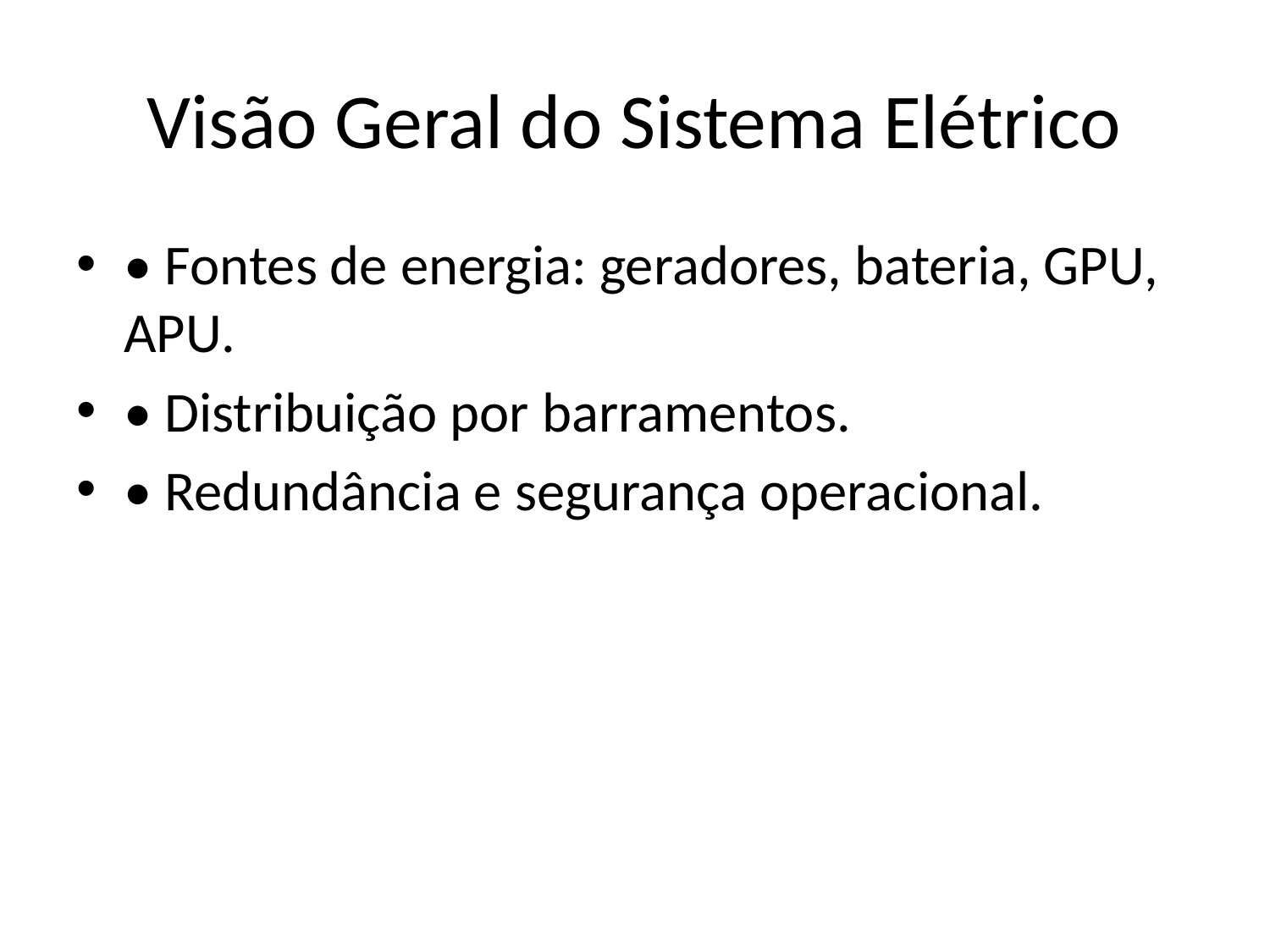

# Visão Geral do Sistema Elétrico
• Fontes de energia: geradores, bateria, GPU, APU.
• Distribuição por barramentos.
• Redundância e segurança operacional.